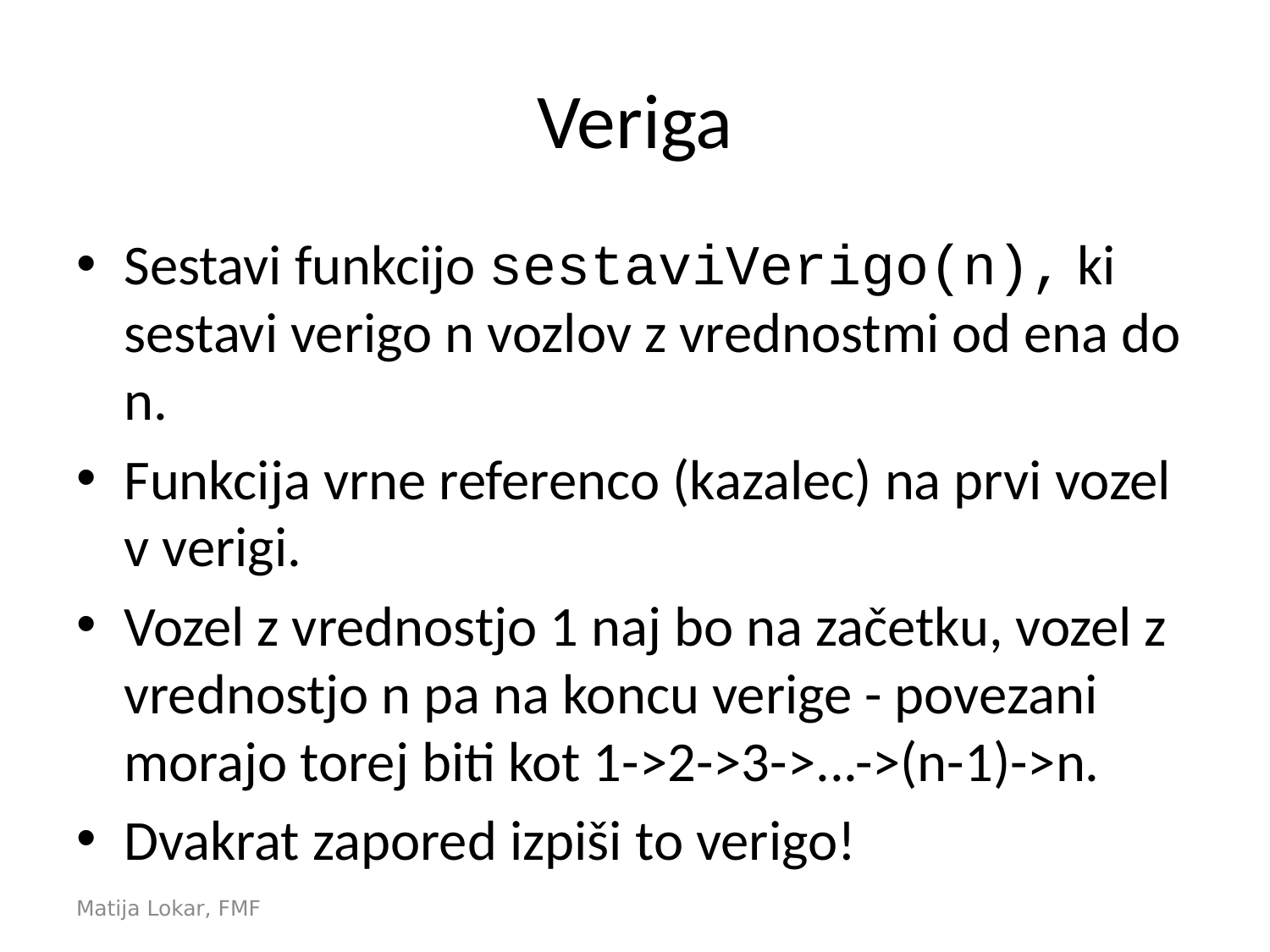

# Veriga
Sestavi funkcijo sestaviVerigo(n), ki sestavi verigo n vozlov z vrednostmi od ena do n.
Funkcija vrne referenco (kazalec) na prvi vozel v verigi.
Vozel z vrednostjo 1 naj bo na začetku, vozel z vrednostjo n pa na koncu verige - povezani morajo torej biti kot 1->2->3->...->(n-1)->n.
Dvakrat zapored izpiši to verigo!
Matija Lokar, FMF